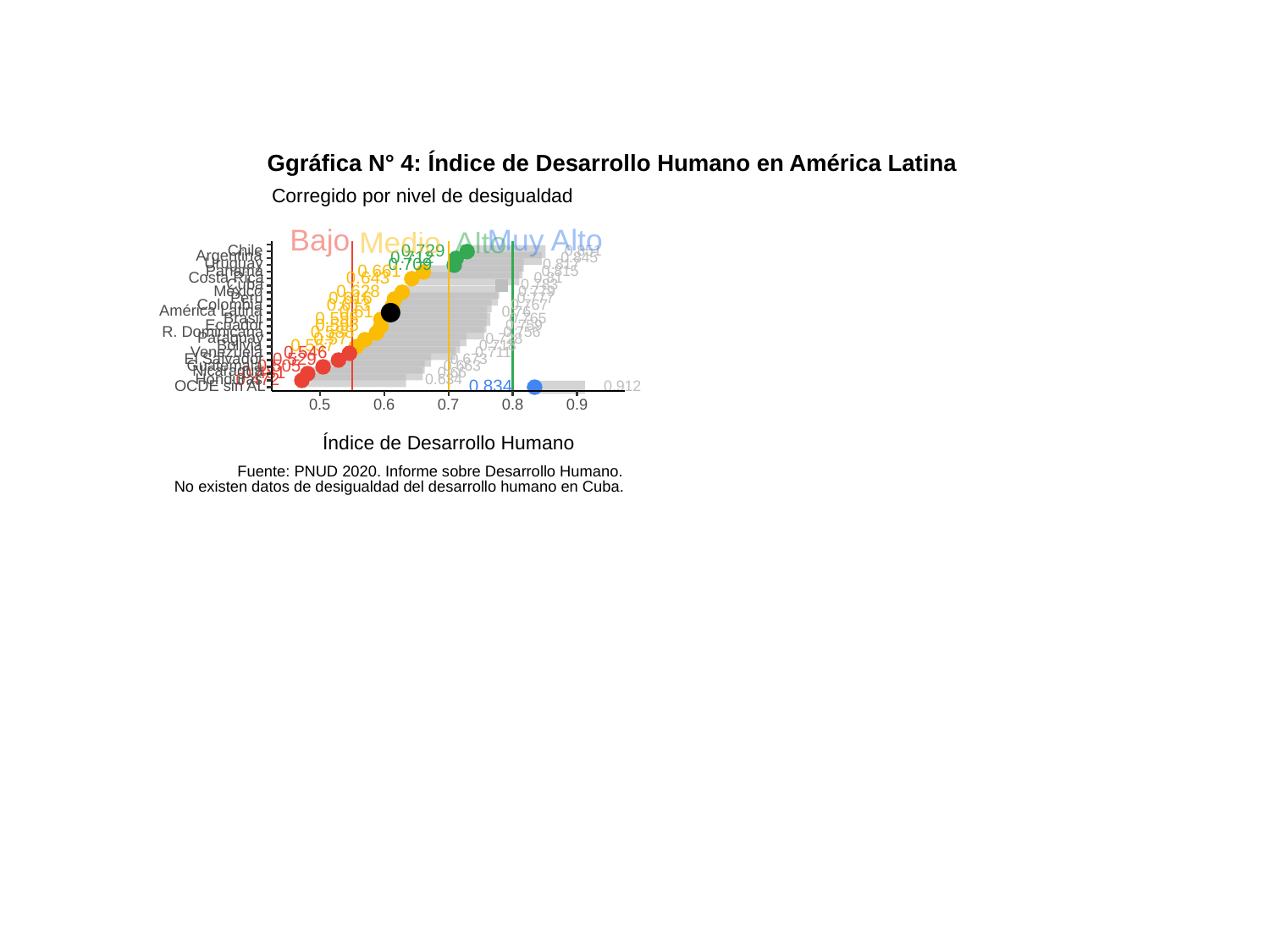

Ggráfica N° 4: Índice de Desarrollo Humano en América Latina

Corregido por nivel de desigualdad

Bajo
Muy Alto
Medio
Alto

0.729
Chile
0.851
Argentina

0.712
0.845
Uruguay

0.709
0.817

Panamá

0.661
0.815

0.643
Costa Rica
0.81

Cuba
0.783

México

0.628
0.779

Perú

0.616
0.777

0.613
Colombia
0.767

América Latina

0.61
0.76

0.595
Brasil
0.765

0.595
Ecuador
0.759

0.588
R. Dominicana
0.756
Paraguay

0.57
0.728

0.557
Bolivia
0.718

0.546
Venezuela
0.711

0.529
El Salvador
0.673

0.505
Guatemala
0.663
Nicaragua

0.481
0.66

0.472
Honduras
0.634

0.834
OCDE sin AL
0.912

0.5
0.6
0.7
0.8
0.9

Índice de Desarrollo Humano
Fuente: PNUD 2020. Informe sobre Desarrollo Humano.
No existen datos de desigualdad del desarrollo humano en Cuba.